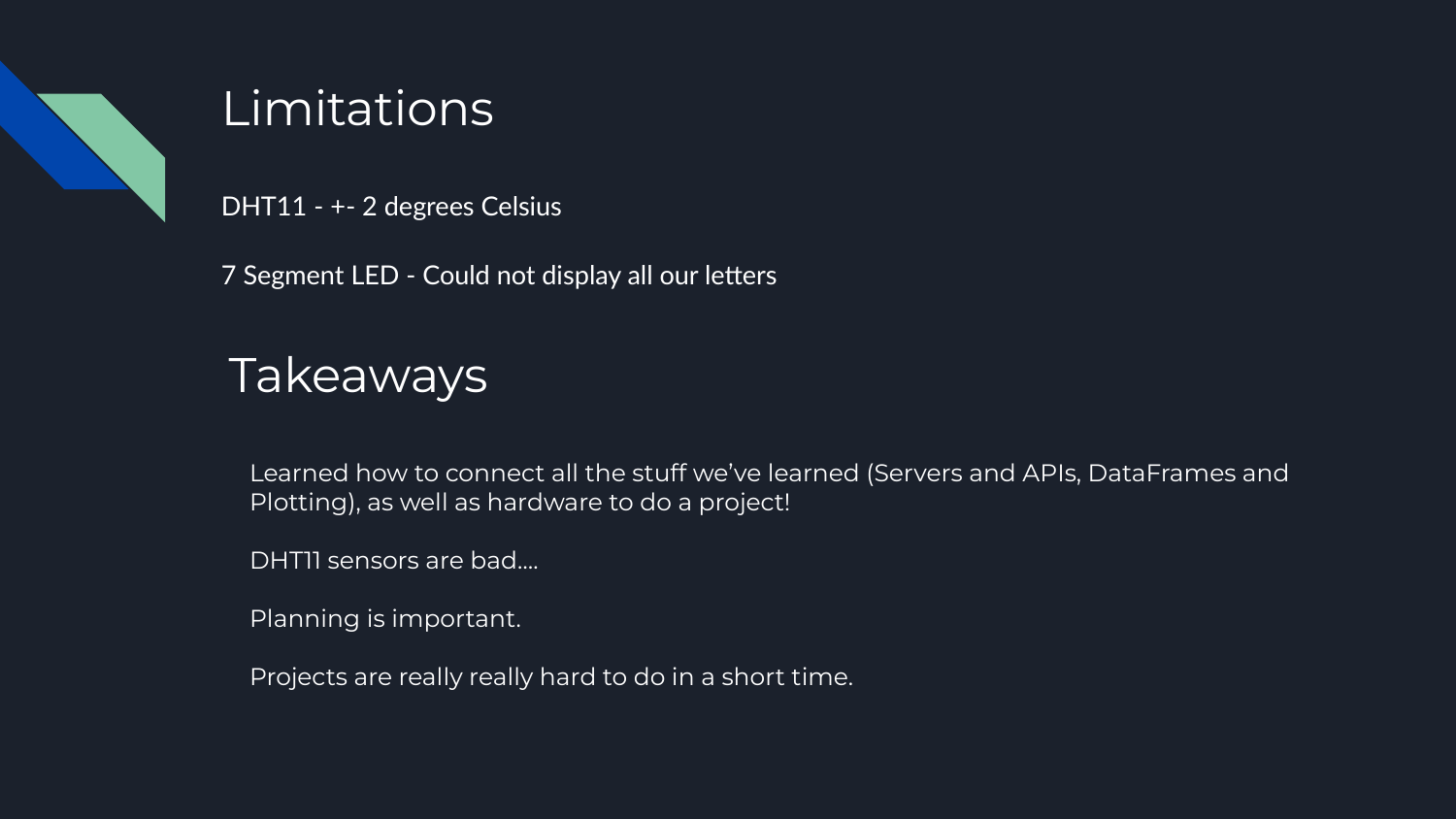

# Limitations
DHT11 - +- 2 degrees Celsius
7 Segment LED - Could not display all our letters

Takeaways
Learned how to connect all the stuff we’ve learned (Servers and APIs, DataFrames and Plotting), as well as hardware to do a project!

DHT11 sensors are bad….

Planning is important.

Projects are really really hard to do in a short time.